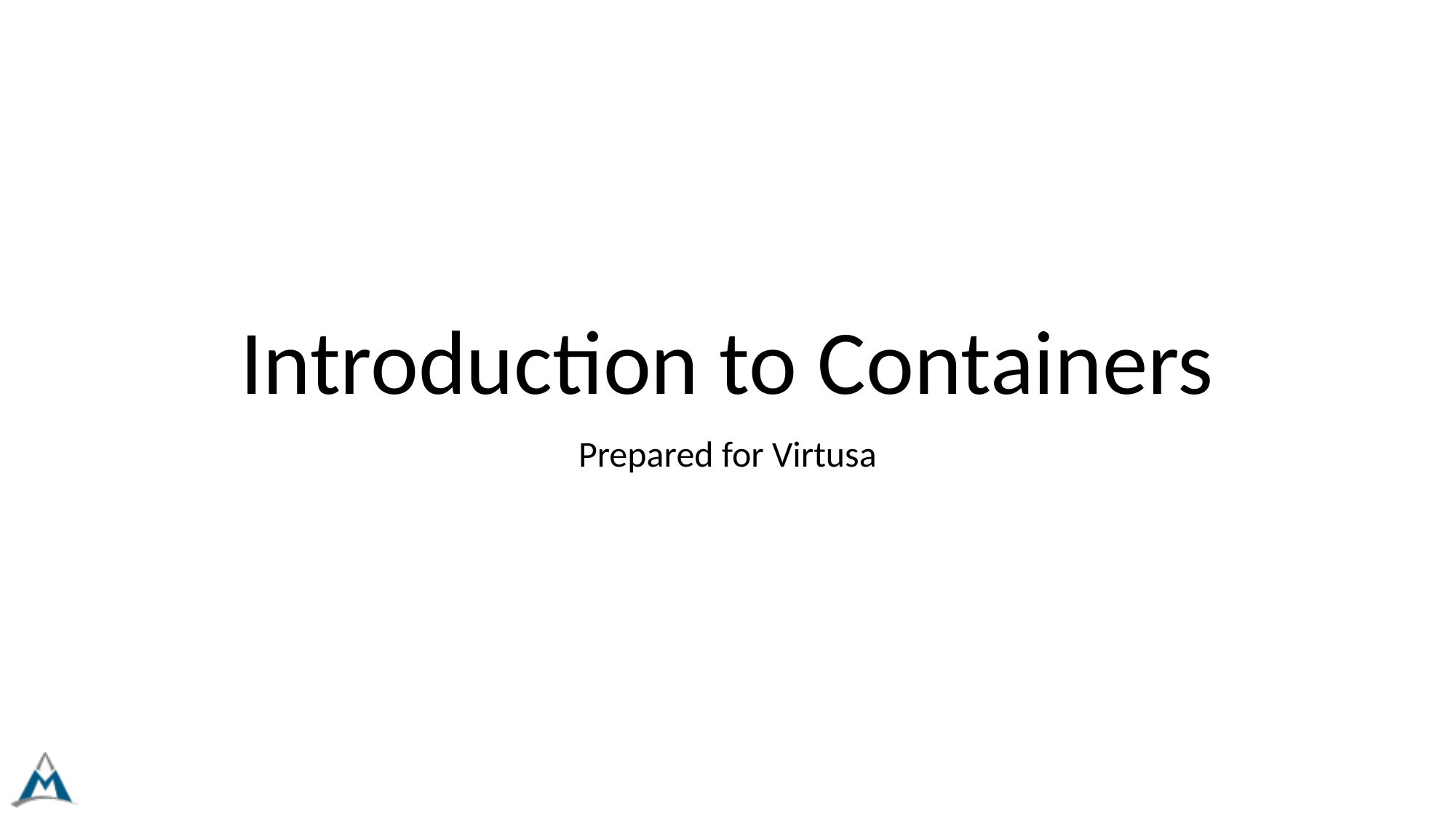

# Introduction to Containers
Prepared for Virtusa